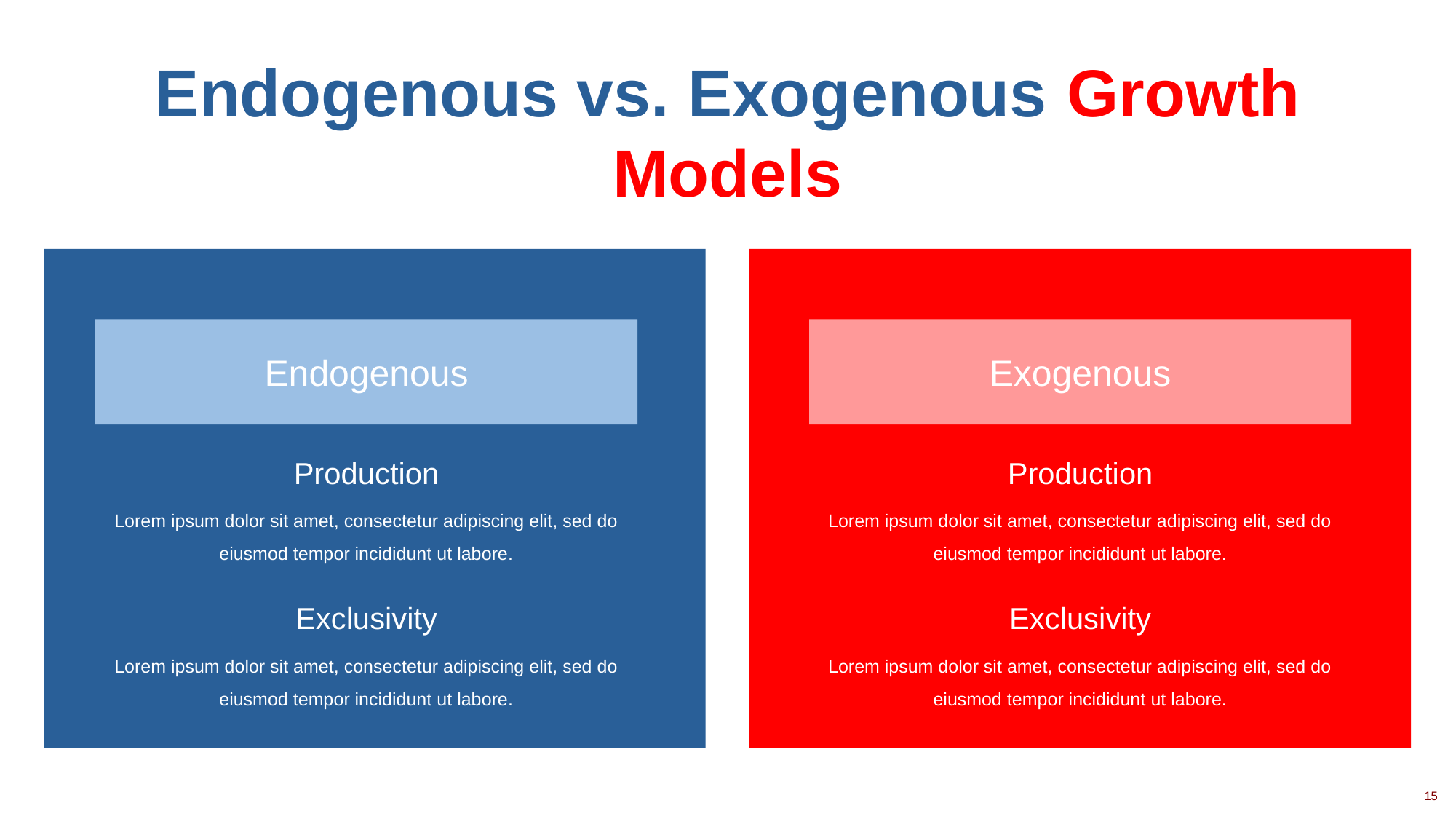

Endogenous vs. Exogenous Growth Models

Endogenous

Exogenous
Production
Lorem ipsum dolor sit amet, consectetur adipiscing elit, sed do eiusmod tempor incididunt ut labore.
Production
Lorem ipsum dolor sit amet, consectetur adipiscing elit, sed do eiusmod tempor incididunt ut labore.
Exclusivity
Lorem ipsum dolor sit amet, consectetur adipiscing elit, sed do eiusmod tempor incididunt ut labore.
Exclusivity
Lorem ipsum dolor sit amet, consectetur adipiscing elit, sed do eiusmod tempor incididunt ut labore.